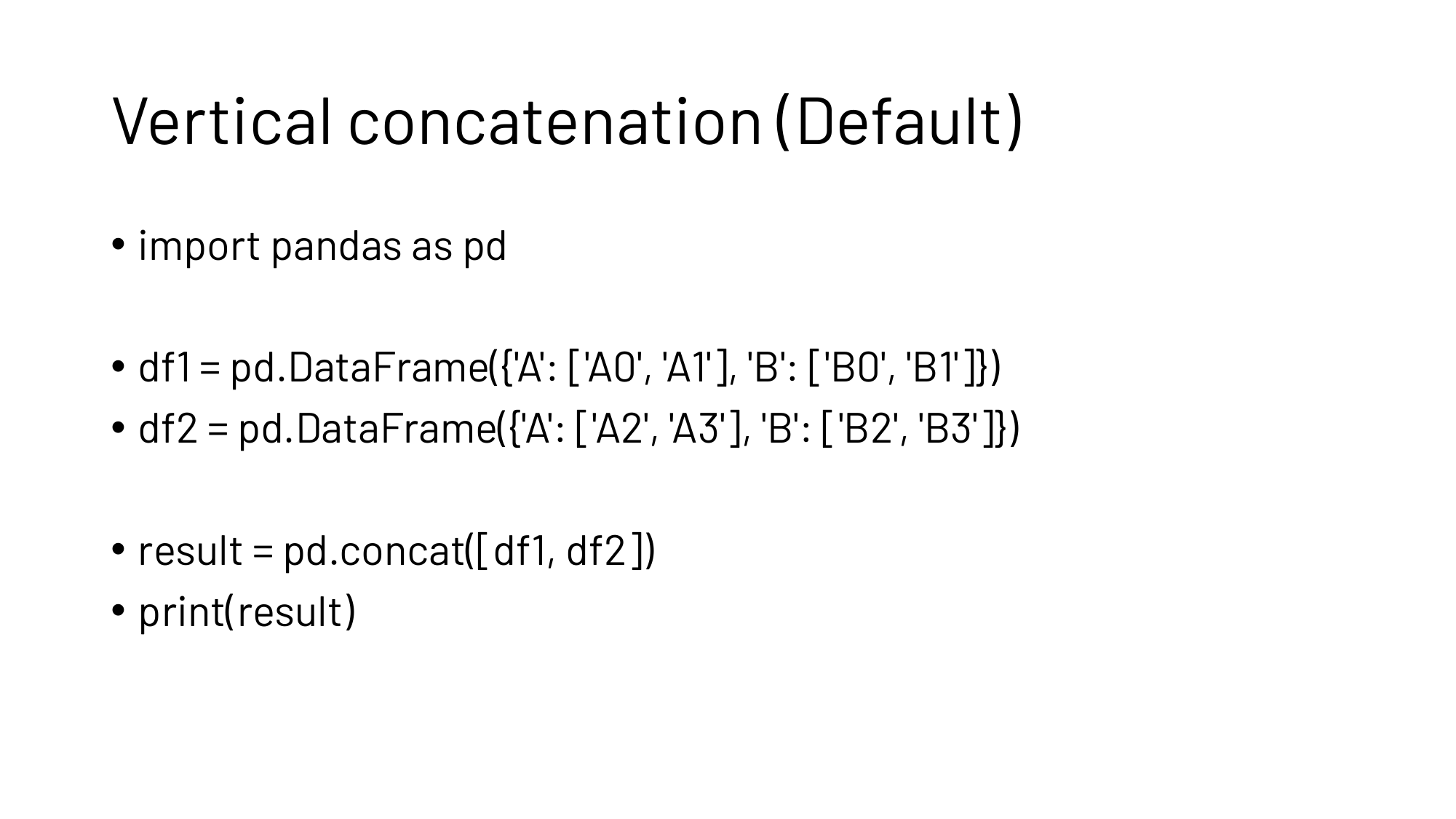

# Vertical concatenation (Default)
import pandas as pd

df1 = pd.DataFrame({'A': ['A0', 'A1'], 'B': ['B0', 'B1']})
df2 = pd.DataFrame({'A': ['A2', 'A3'], 'B': ['B2', 'B3']})

result = pd.concat([df1, df2])
print(result)